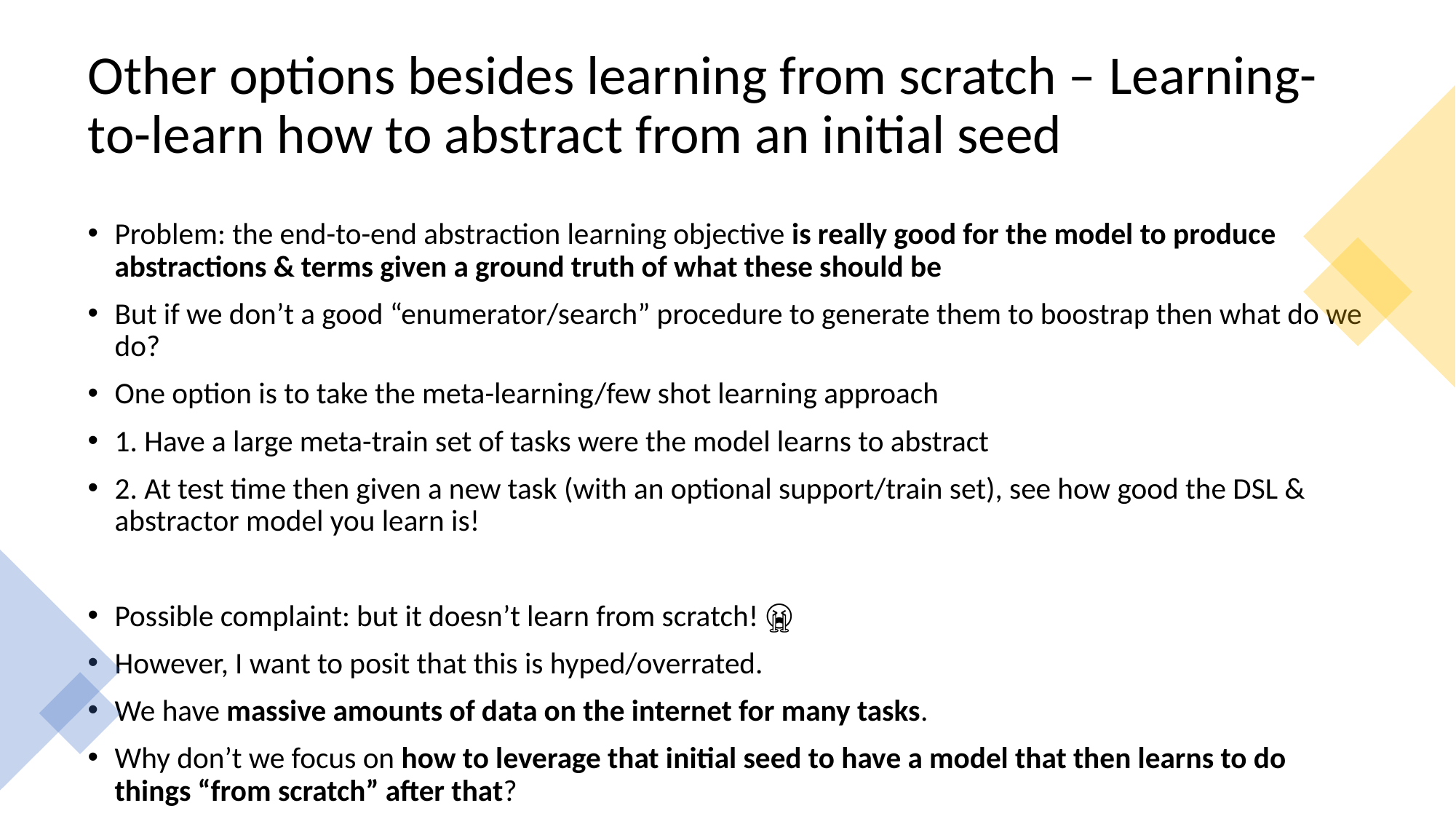

# Other options besides learning from scratch – Learning-to-learn how to abstract from an initial seed

Problem: the end-to-end abstraction learning objective is really good for the model to produce abstractions & terms given a ground truth of what these should be
But if we don’t a good “enumerator/search” procedure to generate them to boostrap then what do we do?
One option is to take the meta-learning/few shot learning approach
1. Have a large meta-train set of tasks were the model learns to abstract
2. At test time then given a new task (with an optional support/train set), see how good the DSL & abstractor model you learn is!

Possible complaint: but it doesn’t learn from scratch! 😭
However, I want to posit that this is hyped/overrated.
We have massive amounts of data on the internet for many tasks.
Why don’t we focus on how to leverage that initial seed to have a model that then learns to do things “from scratch” after that?